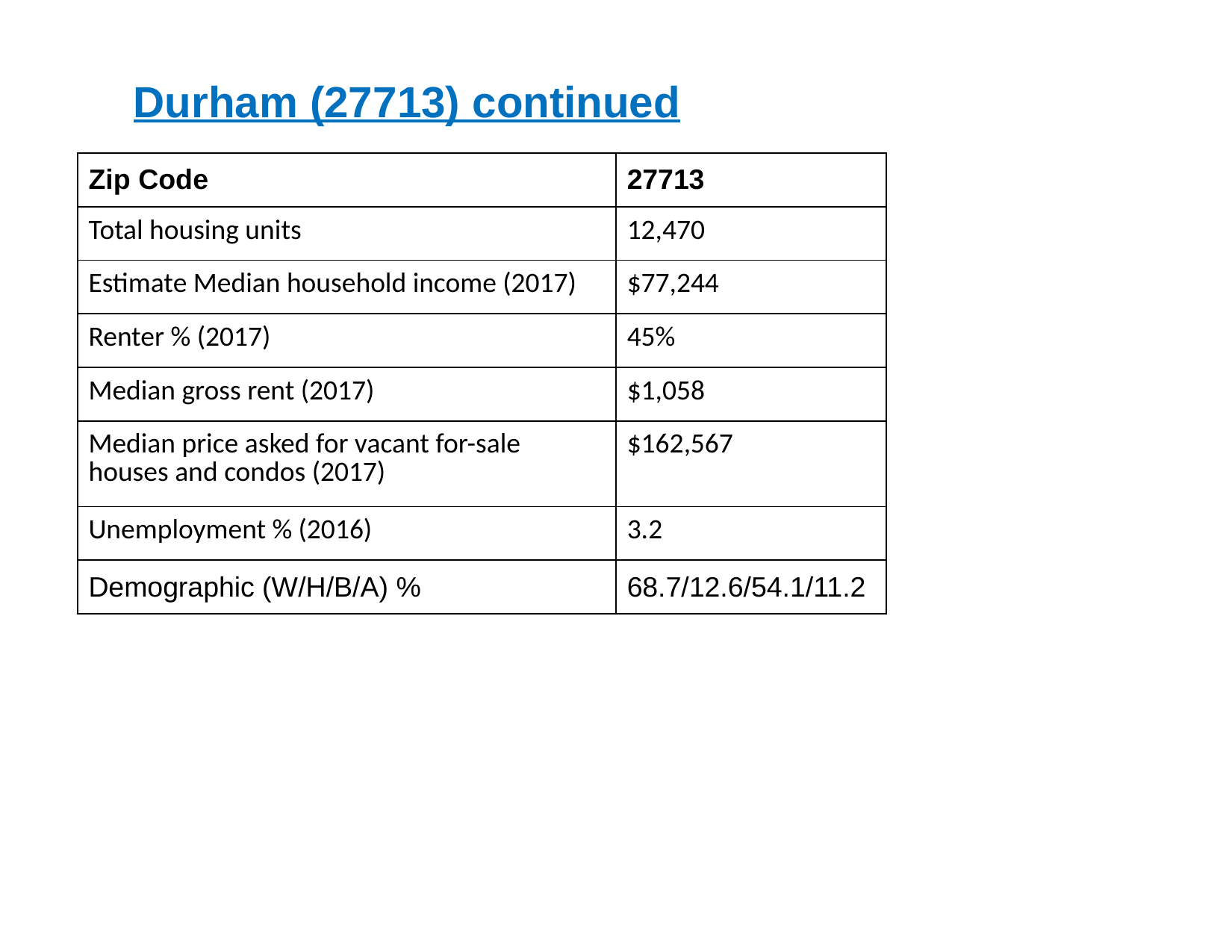

# Durham (27713) continued

| Zip Code | 27713 |
| --- | --- |
| Total housing units | 12,470 |
| Estimate Median household income (2017) | $77,244 |
| Renter % (2017) | 45% |
| Median gross rent (2017) | $1,058 |
| Median price asked for vacant for-sale houses and condos (2017) | $162,567 |
| Unemployment % (2016) | 3.2 |
| Demographic (W/H/B/A) % | 68.7/12.6/54.1/11.2 |